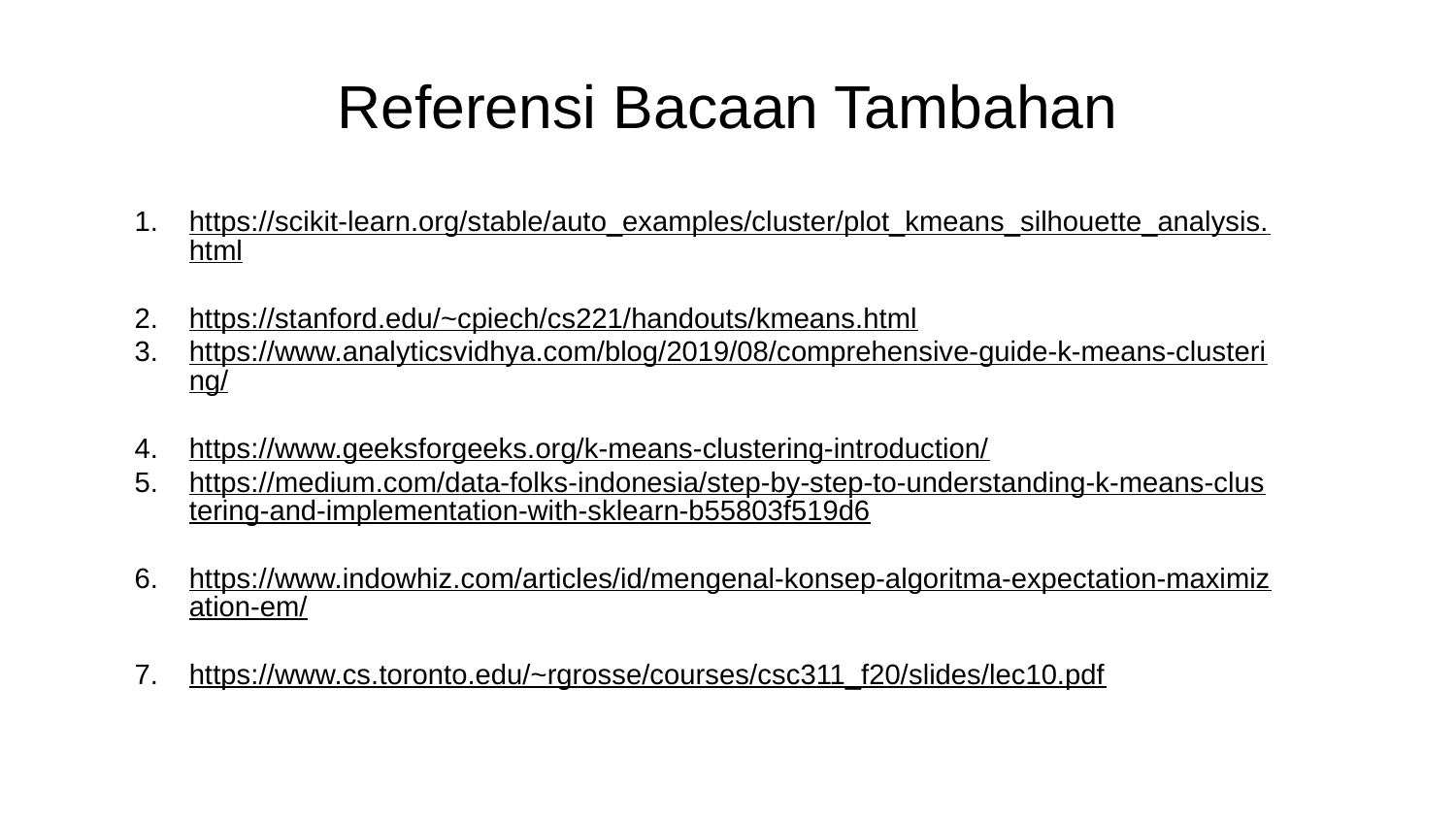

# Referensi Bacaan Tambahan
https://scikit-learn.org/stable/auto_examples/cluster/plot_kmeans_silhouette_analysis.html
https://stanford.edu/~cpiech/cs221/handouts/kmeans.html
https://www.analyticsvidhya.com/blog/2019/08/comprehensive-guide-k-means-clustering/
https://www.geeksforgeeks.org/k-means-clustering-introduction/
https://medium.com/data-folks-indonesia/step-by-step-to-understanding-k-means-clustering-and-implementation-with-sklearn-b55803f519d6
https://www.indowhiz.com/articles/id/mengenal-konsep-algoritma-expectation-maximization-em/
https://www.cs.toronto.edu/~rgrosse/courses/csc311_f20/slides/lec10.pdf